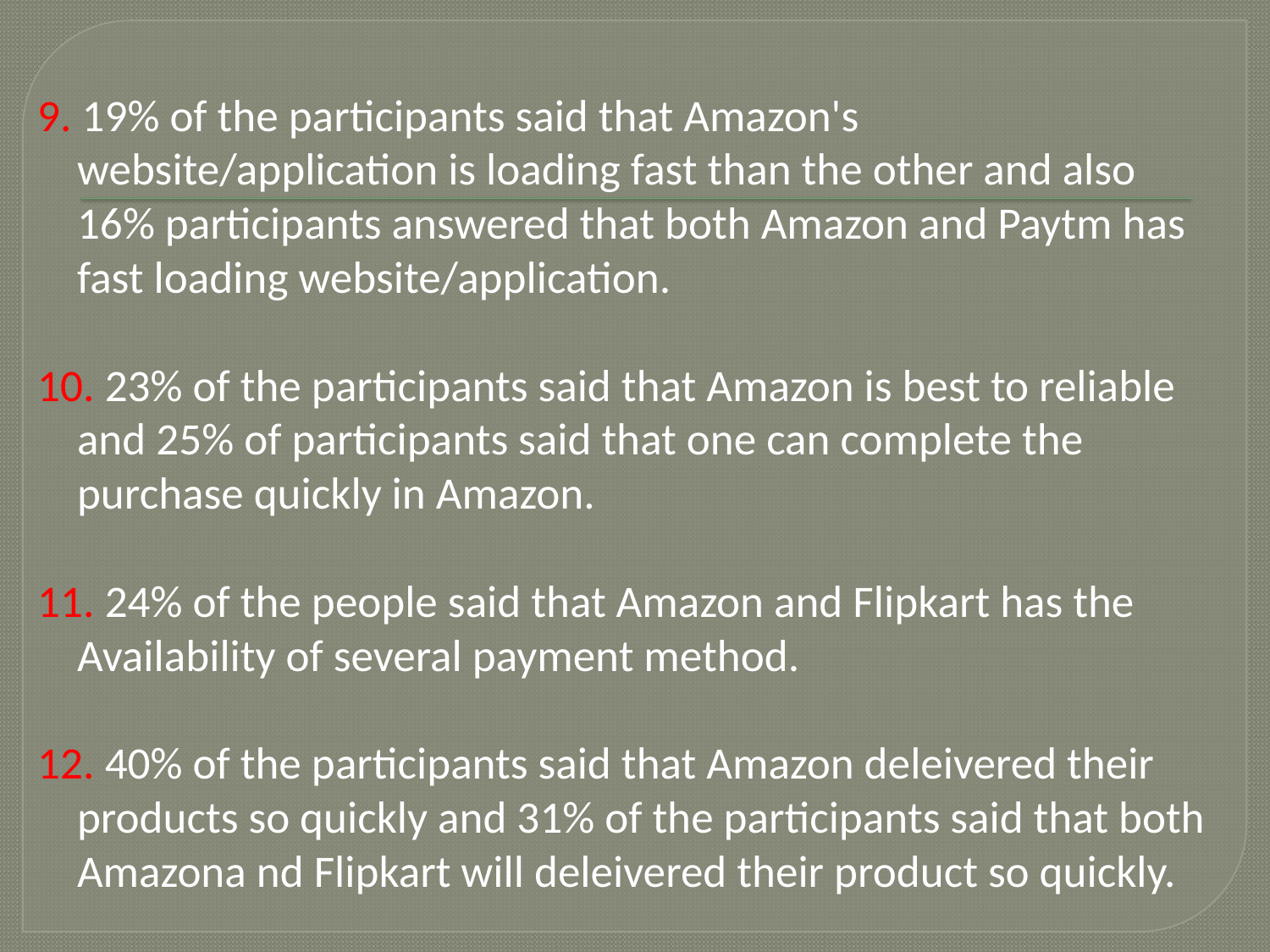

9. 19% of the participants said that Amazon's website/application is loading fast than the other and also 16% participants answered that both Amazon and Paytm has fast loading website/application.

10. 23% of the participants said that Amazon is best to reliable and 25% of participants said that one can complete the purchase quickly in Amazon.

11. 24% of the people said that Amazon and Flipkart has the Availability of several payment method.

12. 40% of the participants said that Amazon deleivered their products so quickly and 31% of the participants said that both Amazona nd Flipkart will deleivered their product so quickly.